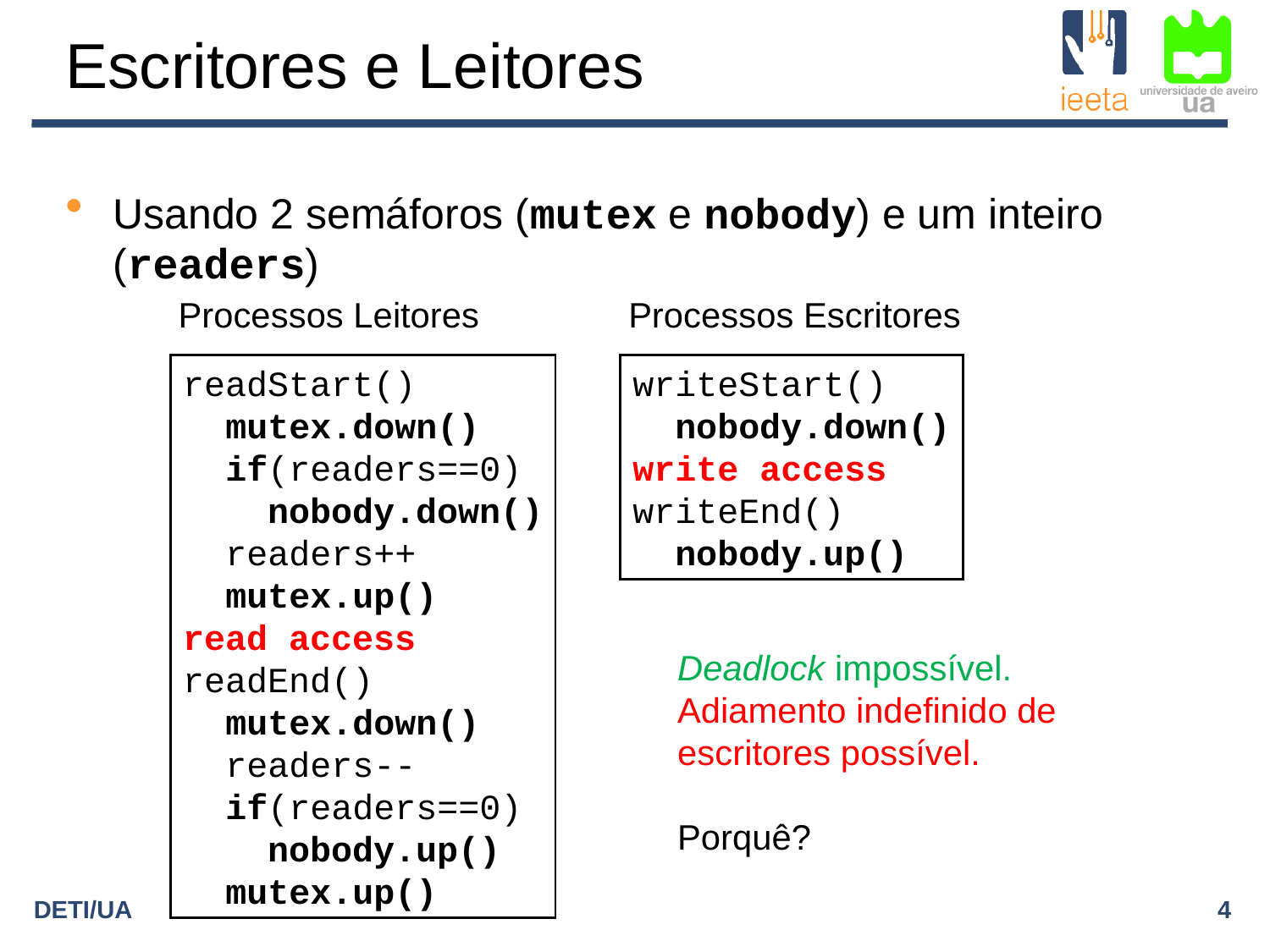

# Escritores e Leitores
Usando 2 semáforos (mutex e nobody) e um inteiro (readers)
Processos Leitores
Processos Escritores
readStart()
  mutex.down()
  if(readers==0)
    nobody.down()
  readers++
  mutex.up()
read access
readEnd()
  mutex.down()
  readers--
  if(readers==0)
    nobody.up()
  mutex.up()
writeStart()
  nobody.down()
write access
writeEnd()
  nobody.up()
Deadlock impossível.
Adiamento indefinido de escritores possível.

Porquê?